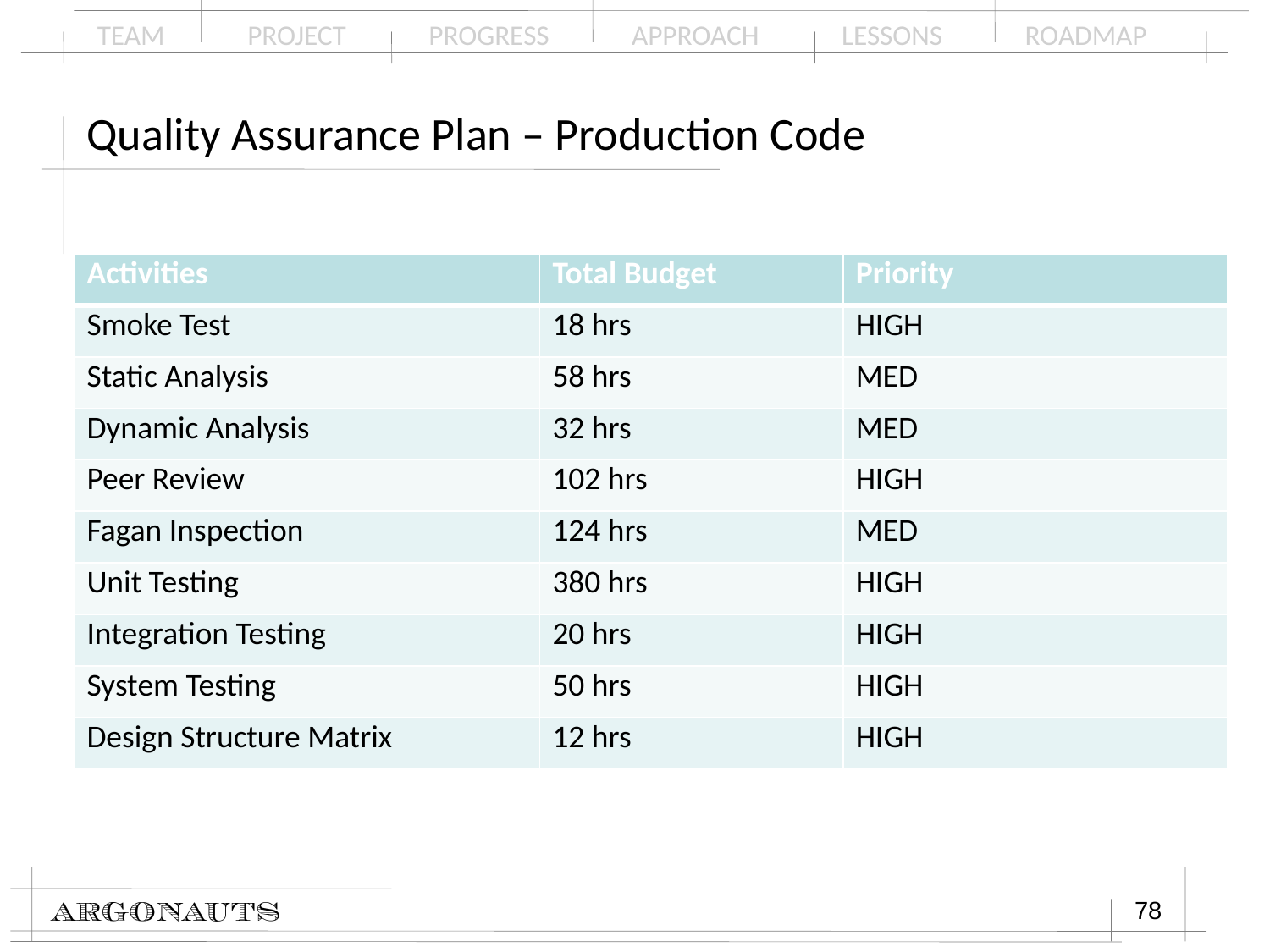

# Quality Assurance Plan – Production Code
| Activities | Total Budget | Priority |
| --- | --- | --- |
| Smoke Test | 18 hrs | HIGH |
| Static Analysis | 58 hrs | MED |
| Dynamic Analysis | 32 hrs | MED |
| Peer Review | 102 hrs | HIGH |
| Fagan Inspection | 124 hrs | MED |
| Unit Testing | 380 hrs | HIGH |
| Integration Testing | 20 hrs | HIGH |
| System Testing | 50 hrs | HIGH |
| Design Structure Matrix | 12 hrs | HIGH |
78